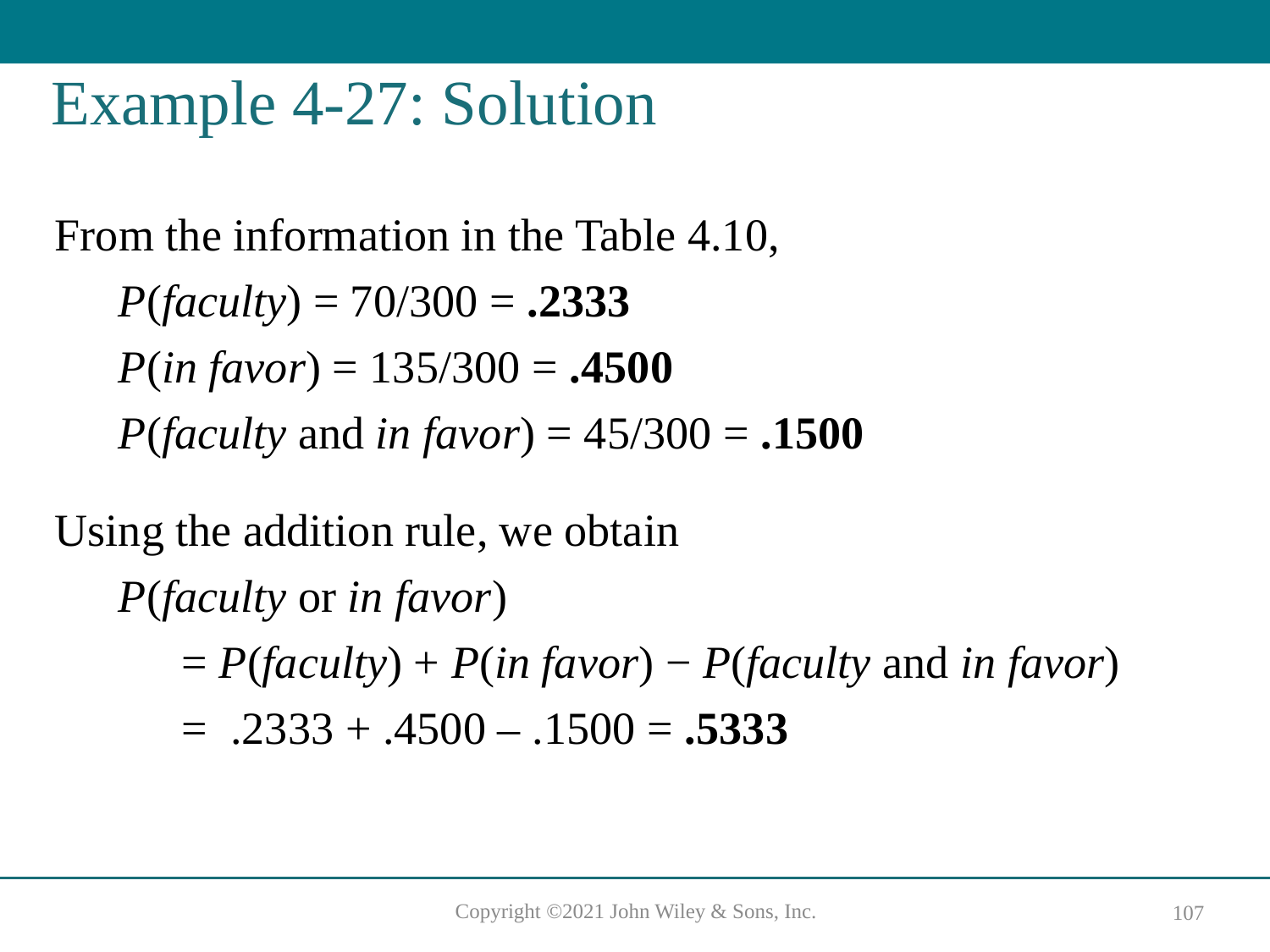

# Example 4-27: Solution
From the information in the Table 4.10,
P(faculty) = 70/300 = .2333
P(in favor) = 135/300 = .4500
P(faculty and in favor) = 45/300 = .1500
Using the addition rule, we obtain
P(faculty or in favor)
= P(faculty) + P(in favor) − P(faculty and in favor)
=  .2333 + .4500 – .1500 = .5333